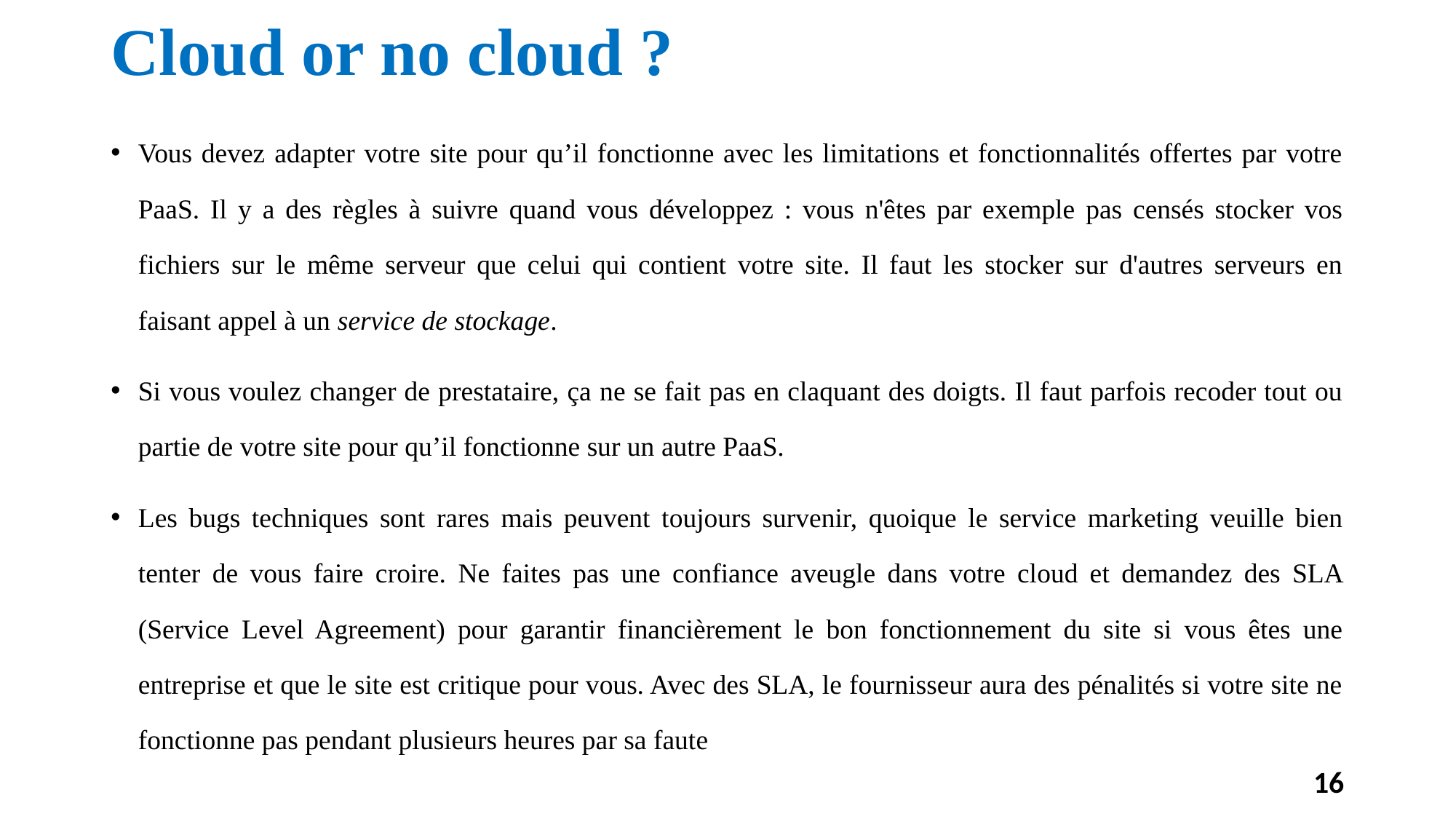

# Cloud or no cloud ?
Vous devez adapter votre site pour qu’il fonctionne avec les limitations et fonctionnalités offertes par votre PaaS. Il y a des règles à suivre quand vous développez : vous n'êtes par exemple pas censés stocker vos fichiers sur le même serveur que celui qui contient votre site. Il faut les stocker sur d'autres serveurs en faisant appel à un service de stockage.
Si vous voulez changer de prestataire, ça ne se fait pas en claquant des doigts. Il faut parfois recoder tout ou partie de votre site pour qu’il fonctionne sur un autre PaaS.
Les bugs techniques sont rares mais peuvent toujours survenir, quoique le service marketing veuille bien tenter de vous faire croire. Ne faites pas une confiance aveugle dans votre cloud et demandez des SLA (Service Level Agreement) pour garantir financièrement le bon fonctionnement du site si vous êtes une entreprise et que le site est critique pour vous. Avec des SLA, le fournisseur aura des pénalités si votre site ne fonctionne pas pendant plusieurs heures par sa faute
16